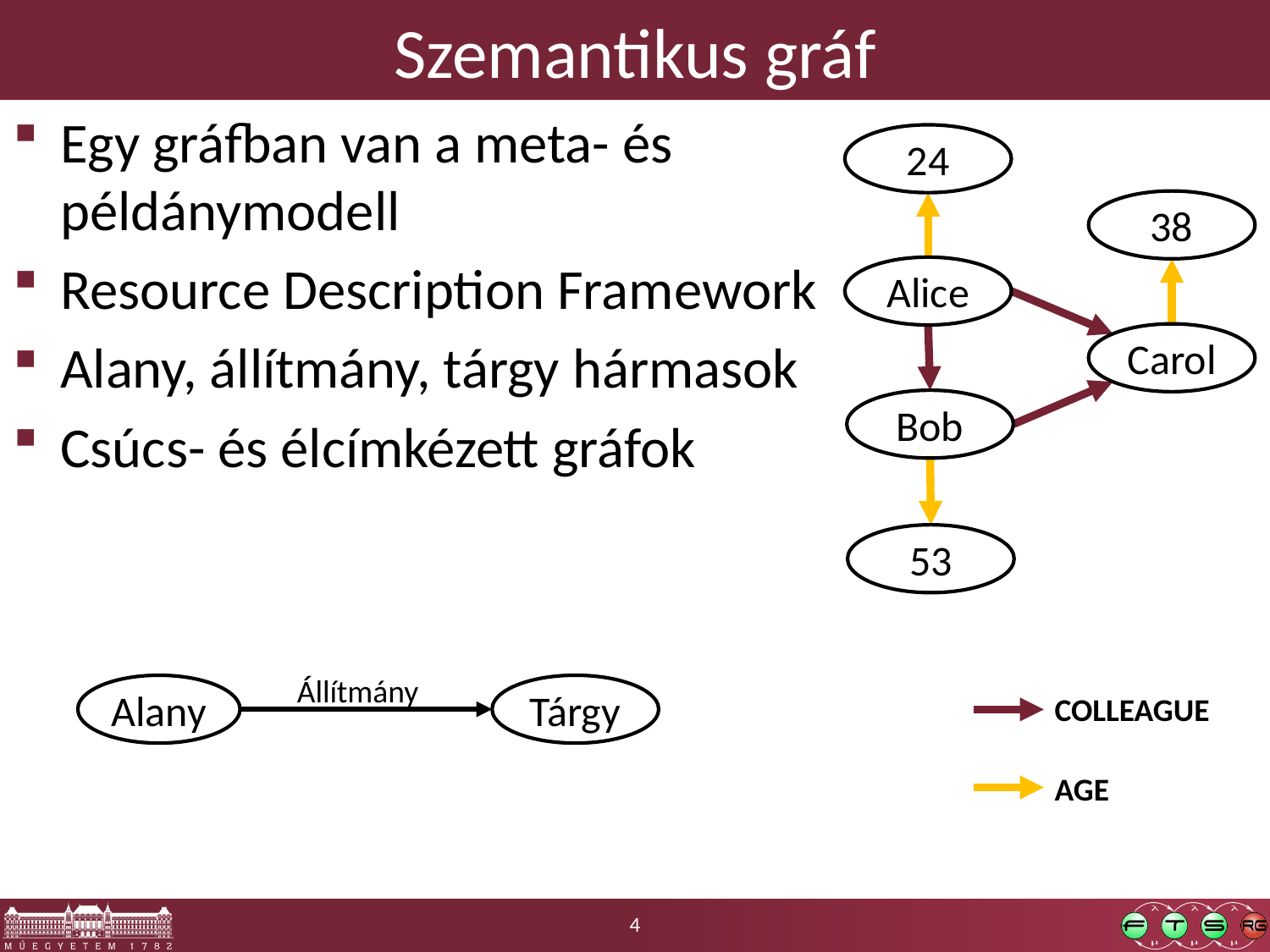

Szemantikus gráf
#
Egy gráfban van a meta- és példánymodell
Resource Description Framework
Alany, állítmány, tárgy hármasok
Csúcs- és élcímkézett gráfok
24
38
Alice
Carol
Bob

53
Állítmány
Alany
Tárgy
COLLEAGUE
AGE
4